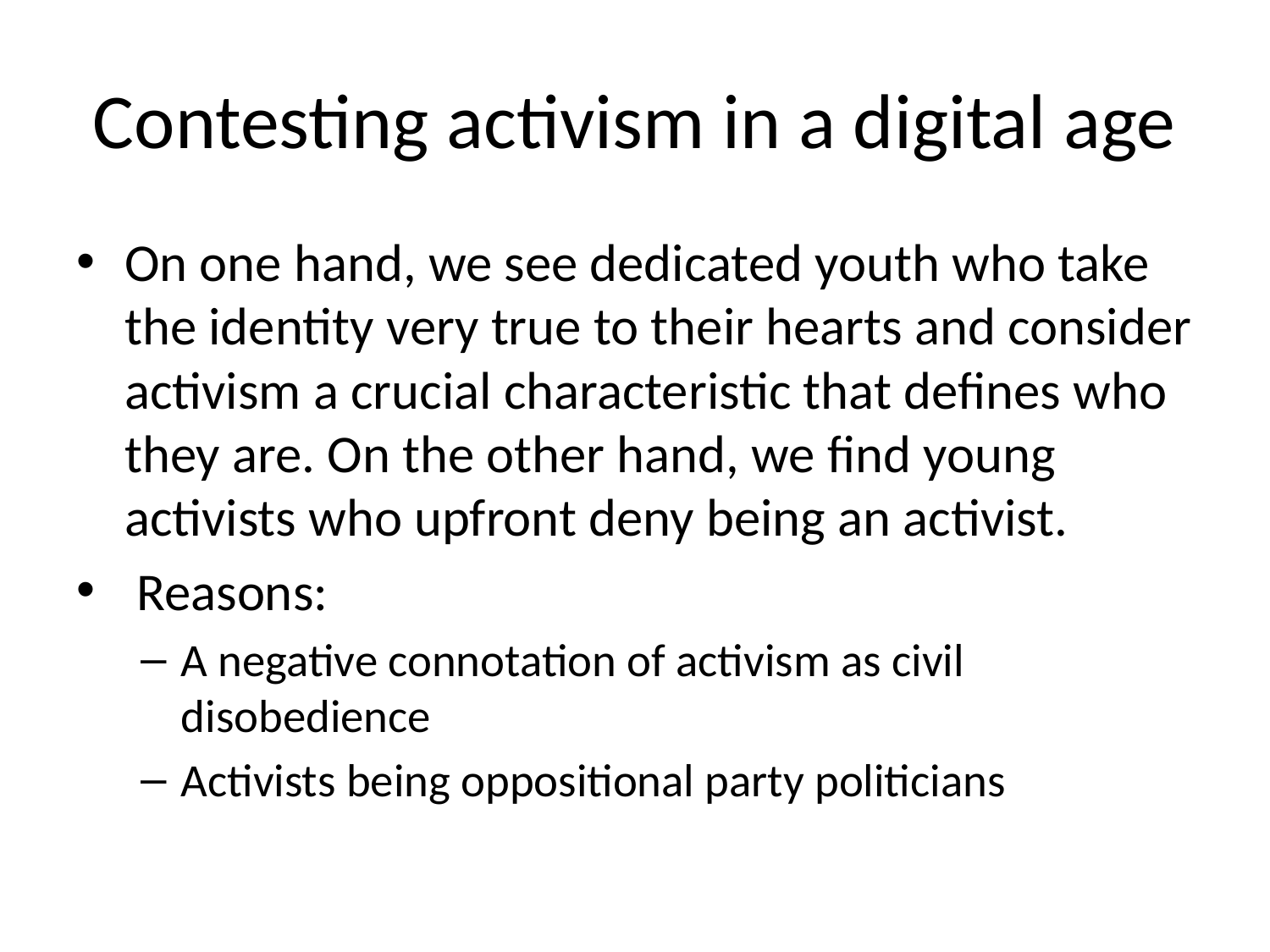

# Contesting activism in a digital age
On one hand, we see dedicated youth who take the identity very true to their hearts and consider activism a crucial characteristic that defines who they are. On the other hand, we find young activists who upfront deny being an activist.
 Reasons:
A negative connotation of activism as civil disobedience
Activists being oppositional party politicians